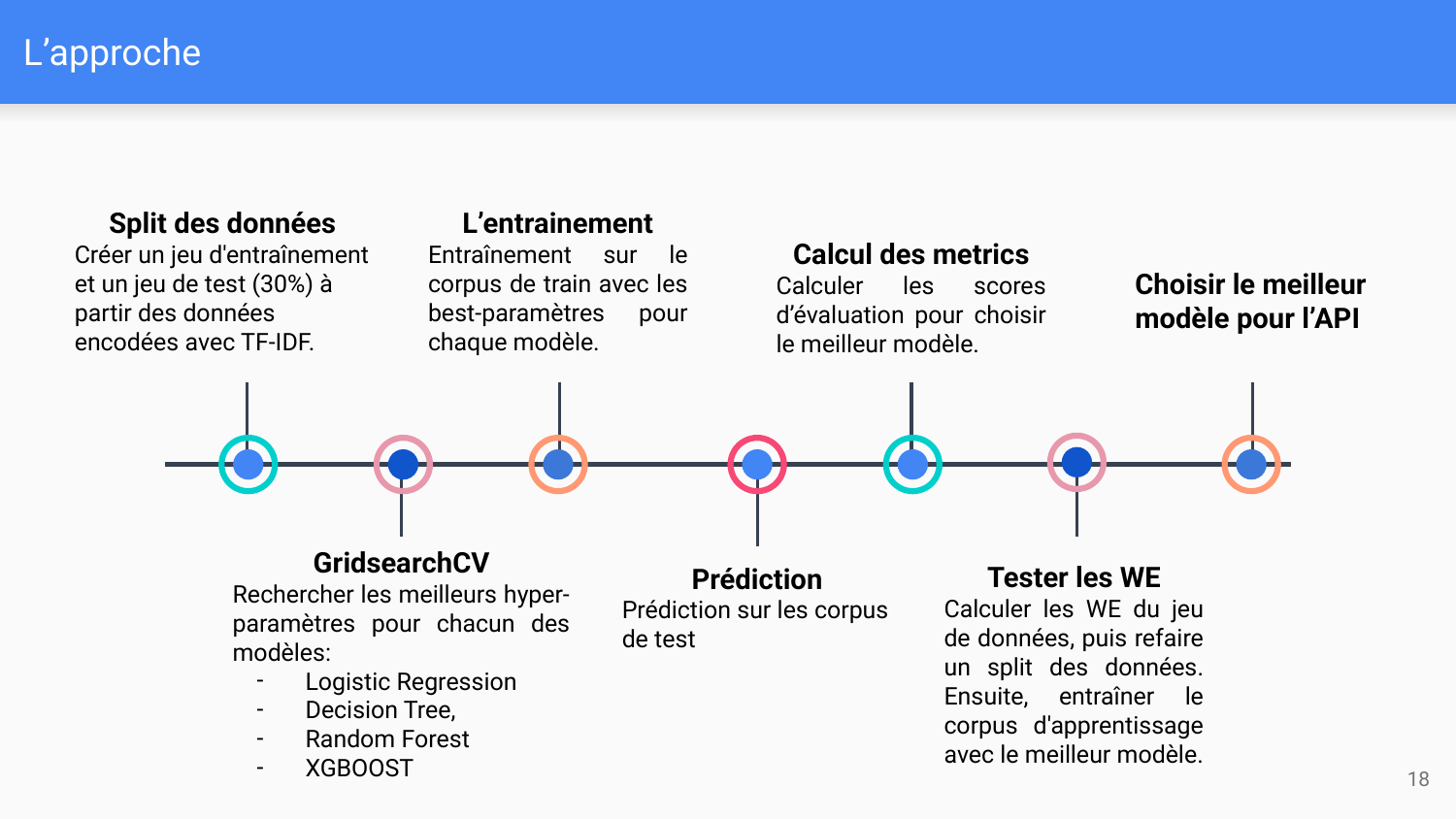

# L’approche
L’entrainement
Entraînement sur le corpus de train avec les best-paramètres pour chaque modèle.
Split des données
Créer un jeu d'entraînement et un jeu de test (30%) à partir des données encodées avec TF-IDF.
Calcul des metrics
Calculer les scores d’évaluation pour choisir le meilleur modèle.
Choisir le meilleur modèle pour l’API

GridsearchCV
Rechercher les meilleurs hyper-paramètres pour chacun des modèles:
Logistic Regression
Decision Tree,
Random Forest
XGBOOST
Tester les WE
Calculer les WE du jeu de données, puis refaire un split des données. Ensuite, entraîner le corpus d'apprentissage avec le meilleur modèle.
Prédiction
Prédiction sur les corpus de test
18